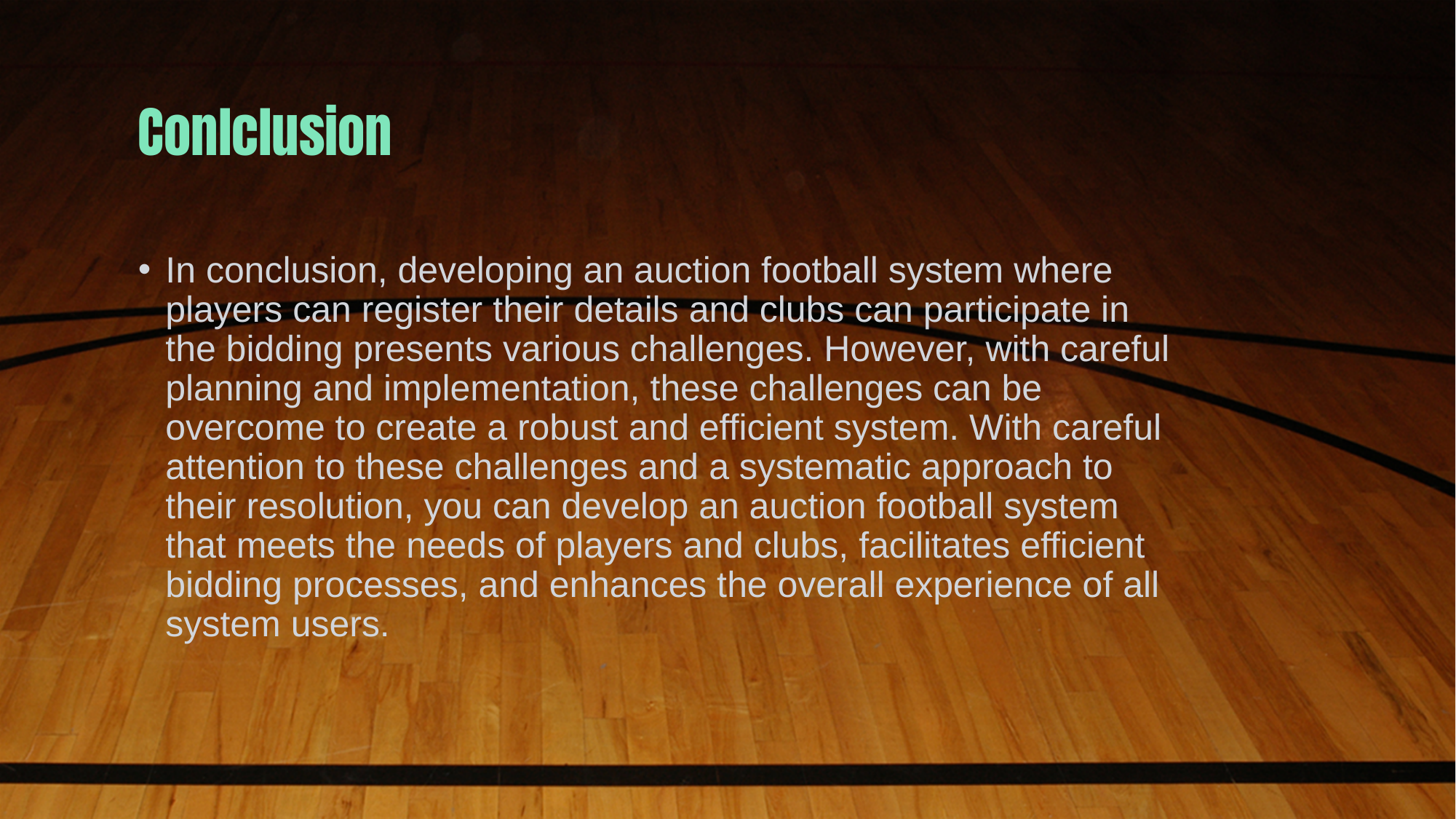

# Conlclusion
In conclusion, developing an auction football system where players can register their details and clubs can participate in the bidding presents various challenges. However, with careful planning and implementation, these challenges can be overcome to create a robust and efficient system. With careful attention to these challenges and a systematic approach to their resolution, you can develop an auction football system that meets the needs of players and clubs, facilitates efficient bidding processes, and enhances the overall experience of all system users.